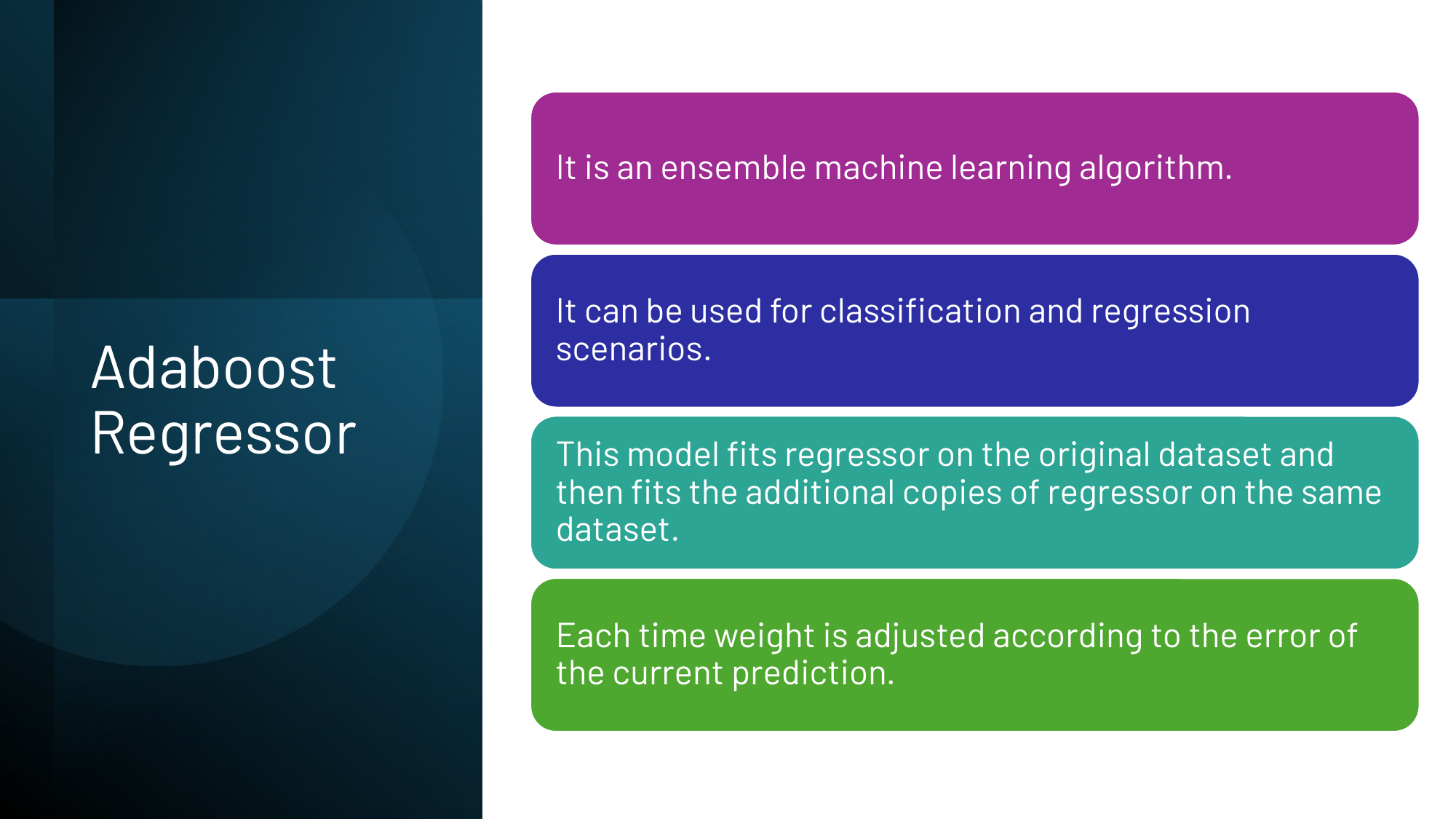

It is an ensemble machine learning algorithm.
It can be used for classification and regression  scenarios.
This model fits regressor on the original dataset and then fits the additional copies of regressor on the same dataset.
Each time weight is adjusted according to the error of the current prediction.

# Adaboost Regressor